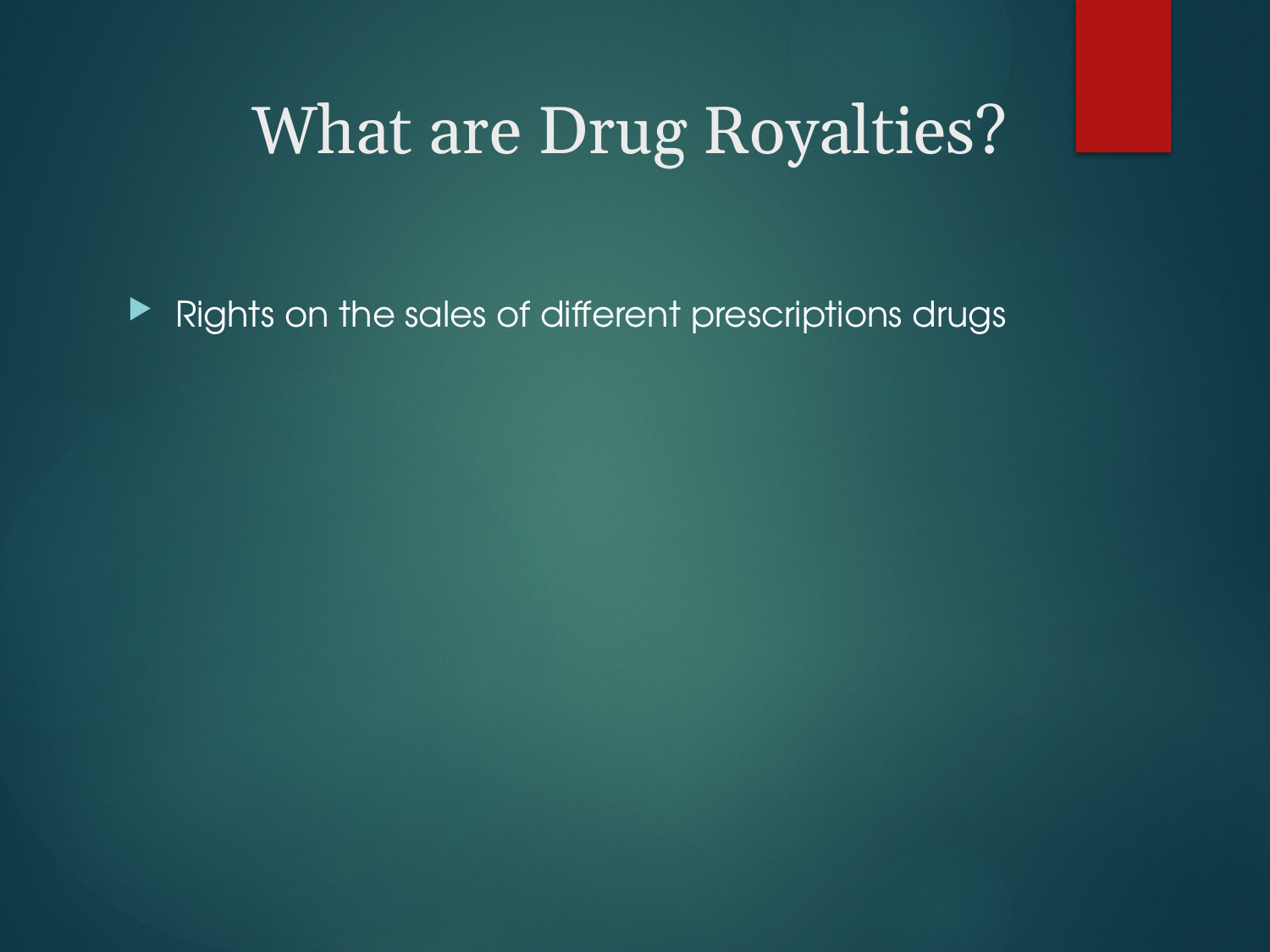

# What are Drug Royalties?
Rights on the sales of different prescriptions drugs